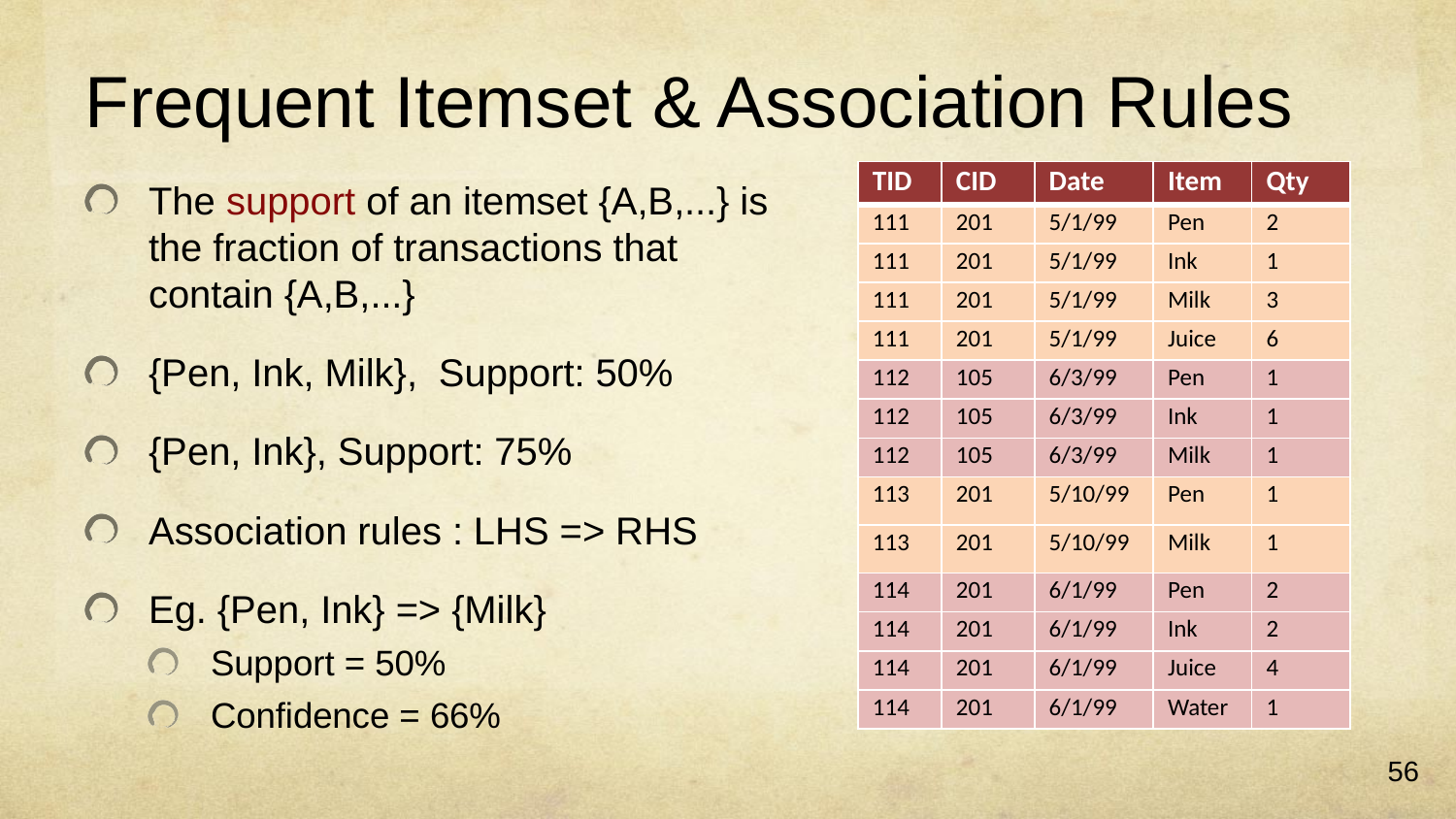

# Frequent Itemset & Association Rules
| TID | CID | Date | Item | Qty |
| --- | --- | --- | --- | --- |
| 111 | 201 | 5/1/99 | Pen | 2 |
| 111 | 201 | 5/1/99 | Ink | 1 |
| 111 | 201 | 5/1/99 | Milk | 3 |
| 111 | 201 | 5/1/99 | Juice | 6 |
| 112 | 105 | 6/3/99 | Pen | 1 |
| 112 | 105 | 6/3/99 | Ink | 1 |
| 112 | 105 | 6/3/99 | Milk | 1 |
| 113 | 201 | 5/10/99 | Pen | 1 |
| 113 | 201 | 5/10/99 | Milk | 1 |
| 114 | 201 | 6/1/99 | Pen | 2 |
| 114 | 201 | 6/1/99 | Ink | 2 |
| 114 | 201 | 6/1/99 | Juice | 4 |
| 114 | 201 | 6/1/99 | Water | 1 |
The support of an itemset {A,B,...} is the fraction of transactions that contain {A,B,...}
{Pen, Ink, Milk},  Support: 50%
{Pen, Ink}, Support: 75%
Association rules : LHS => RHS
Eg. {Pen, Ink} => {Milk}
Support = 50%
Confidence = 66%
56